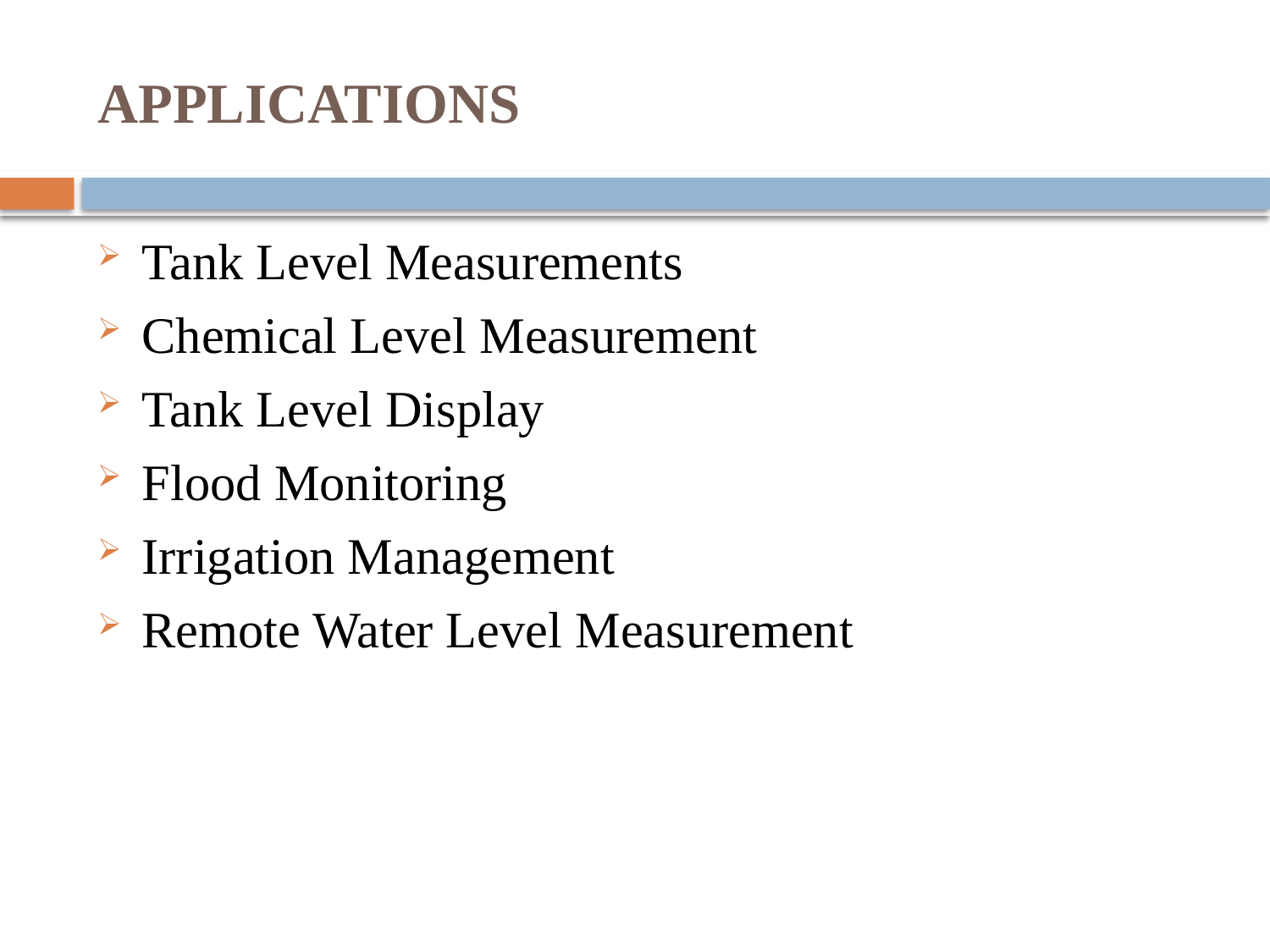

# APPLICATIONS
Tank Level Measurements
Chemical Level Measurement
Tank Level Display
Flood Monitoring
Irrigation Management
Remote Water Level Measurement